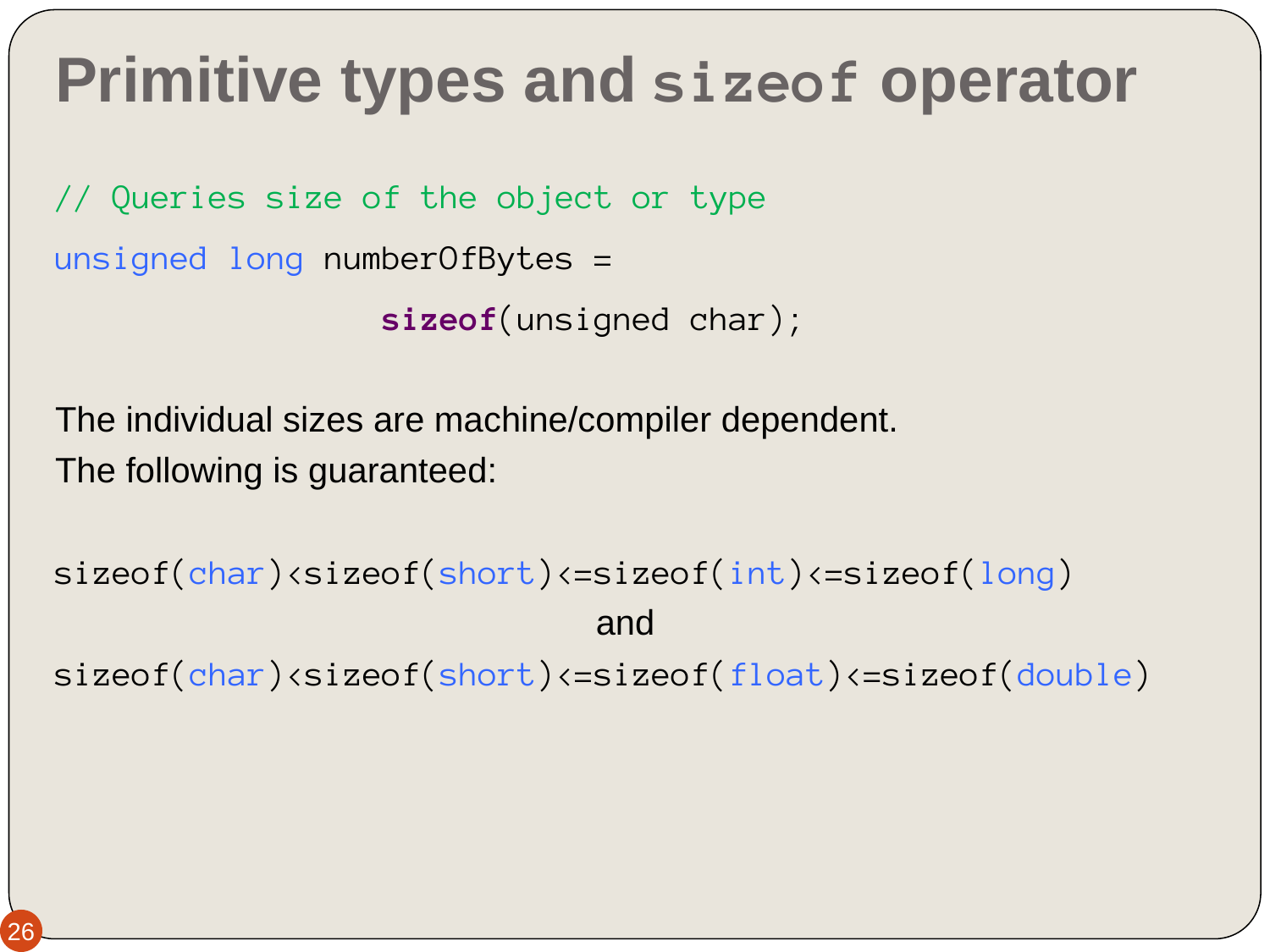

# Primitive types and sizeof operator
// Queries size of the object or type
unsigned long numberOfBytes =
                 sizeof(unsigned char);

The individual sizes are machine/compiler dependent.
The following is guaranteed:

sizeof(char)<sizeof(short)<=sizeof(int)<=sizeof(long)
and
sizeof(char)<sizeof(short)<=sizeof(float)<=sizeof(double)
26